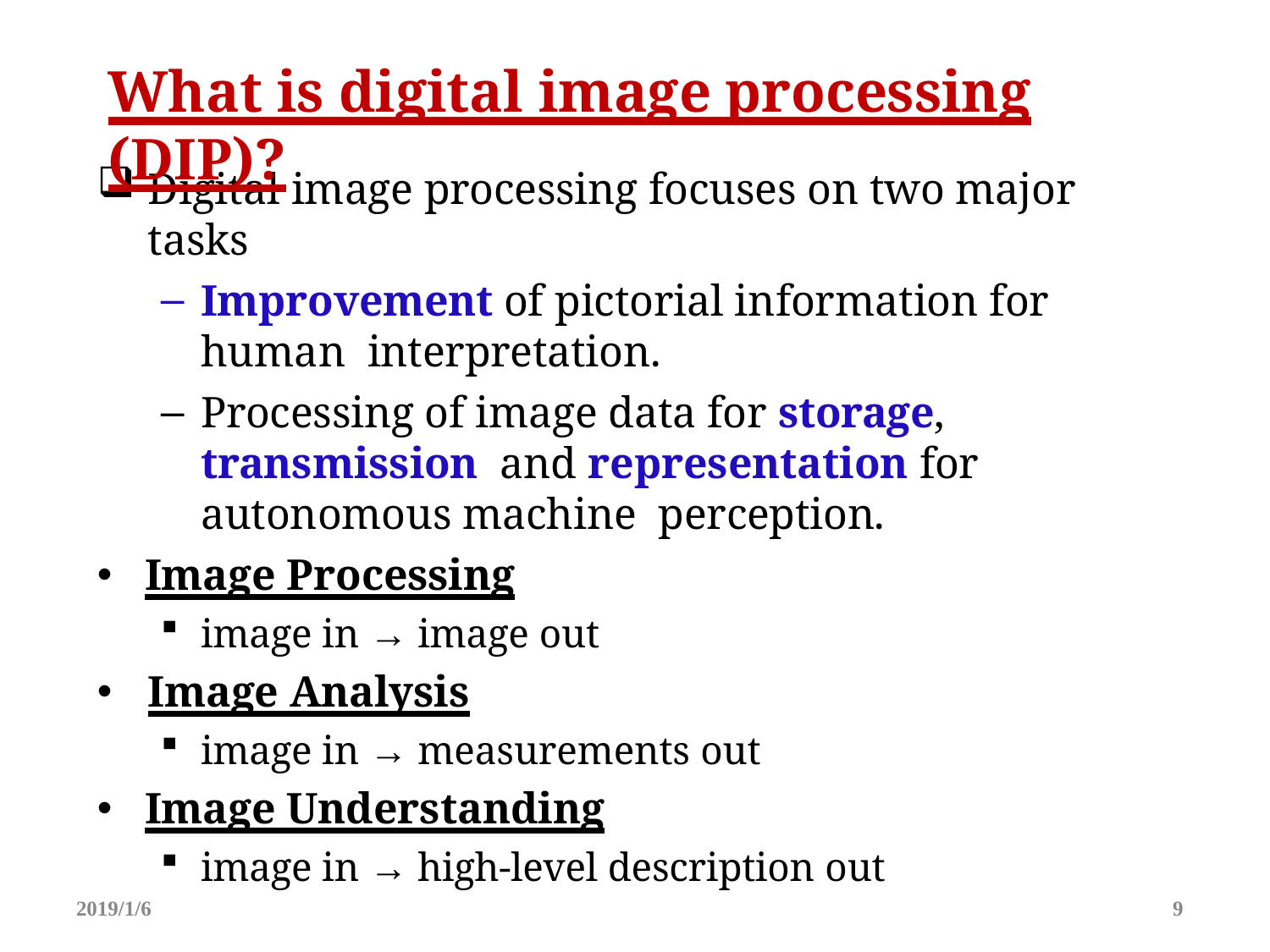

# What is digital image processing (DIP)?
Digital image processing focuses on two major  tasks
Improvement of pictorial information for human  interpretation.
Processing of image data for storage, transmission  and representation for autonomous machine  perception.
Image Processing
image in → image out
Image Analysis
image in → measurements out
Image Understanding
image in → high-level description out
2019/1/6
9